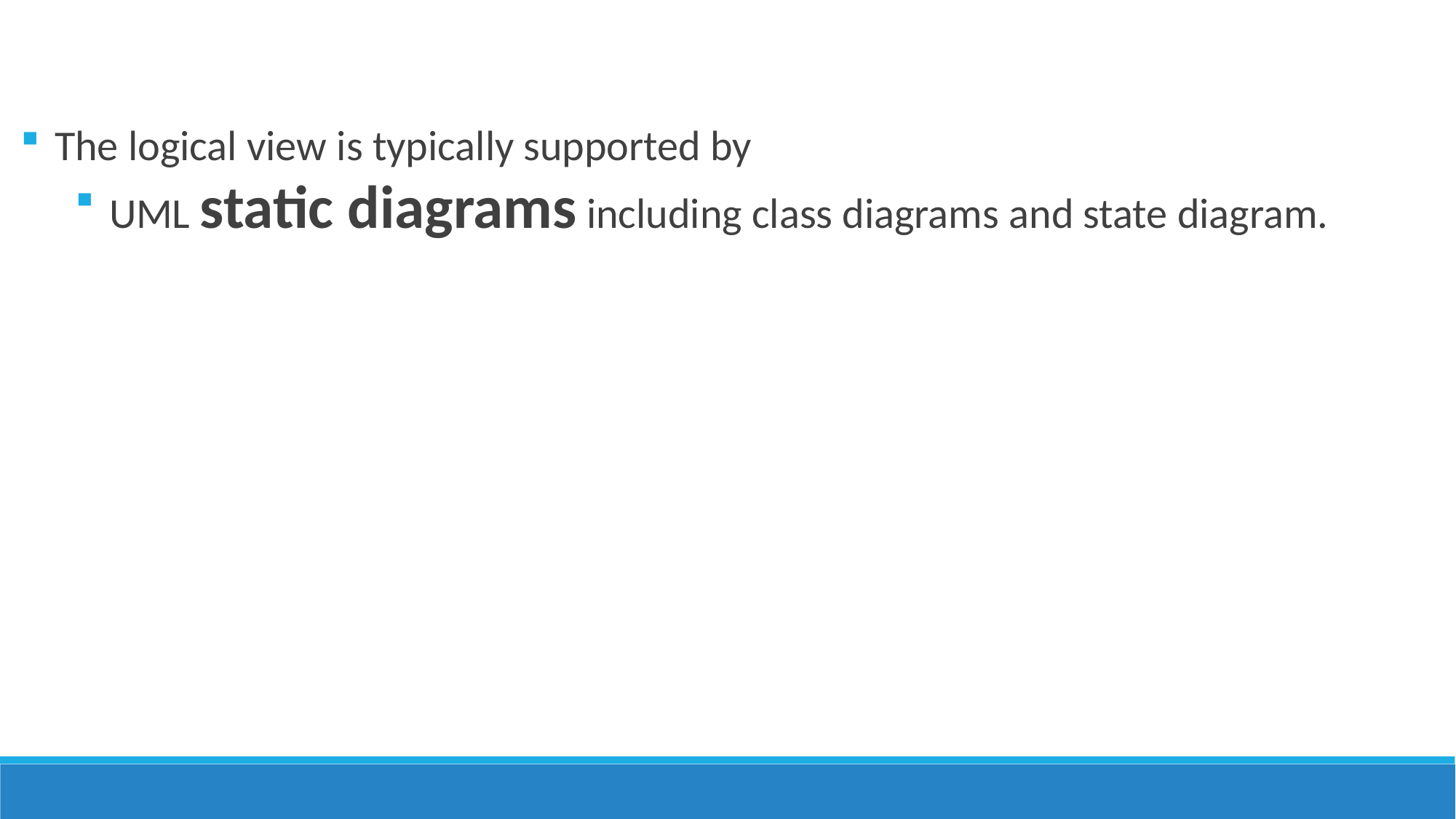

# The logical view
The logical view is typically supported by
UML static diagrams including class diagrams and state diagram.